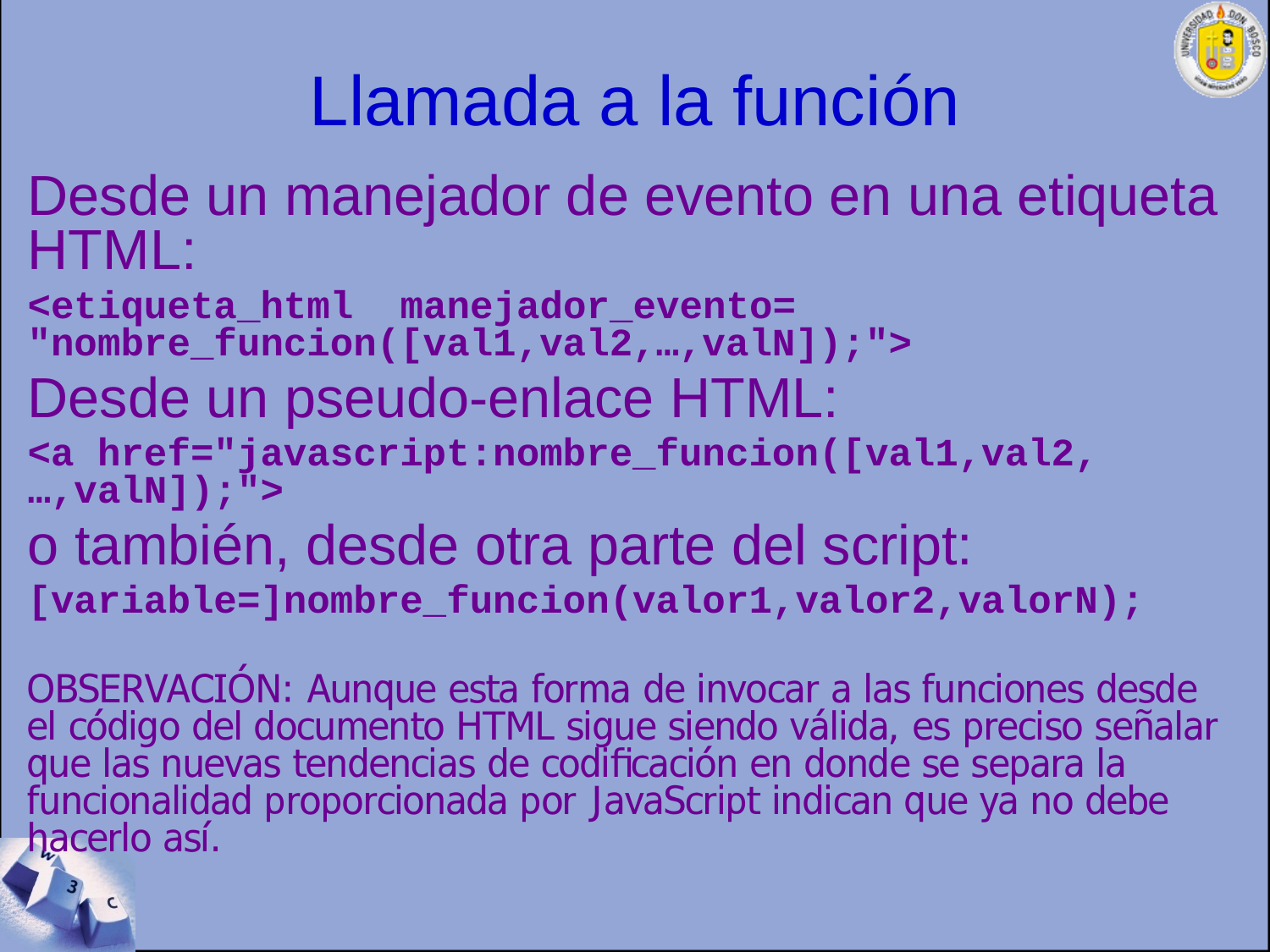

# Llamada a la función
Desde un manejador de evento en una etiqueta HTML:
<etiqueta_html  manejador_evento= "nombre_funcion([val1,val2,…,valN]);">
Desde un pseudo-enlace HTML:
<a href="javascript:nombre_funcion([val1,val2,…,valN]);">
o también, desde otra parte del script:
[variable=]nombre_funcion(valor1,valor2,valorN);

OBSERVACIÓN: Aunque esta forma de invocar a las funciones desde el código del documento HTML sigue siendo válida, es preciso señalar que las nuevas tendencias de codificación en donde se separa la funcionalidad proporcionada por JavaScript indican que ya no debe hacerlo así.